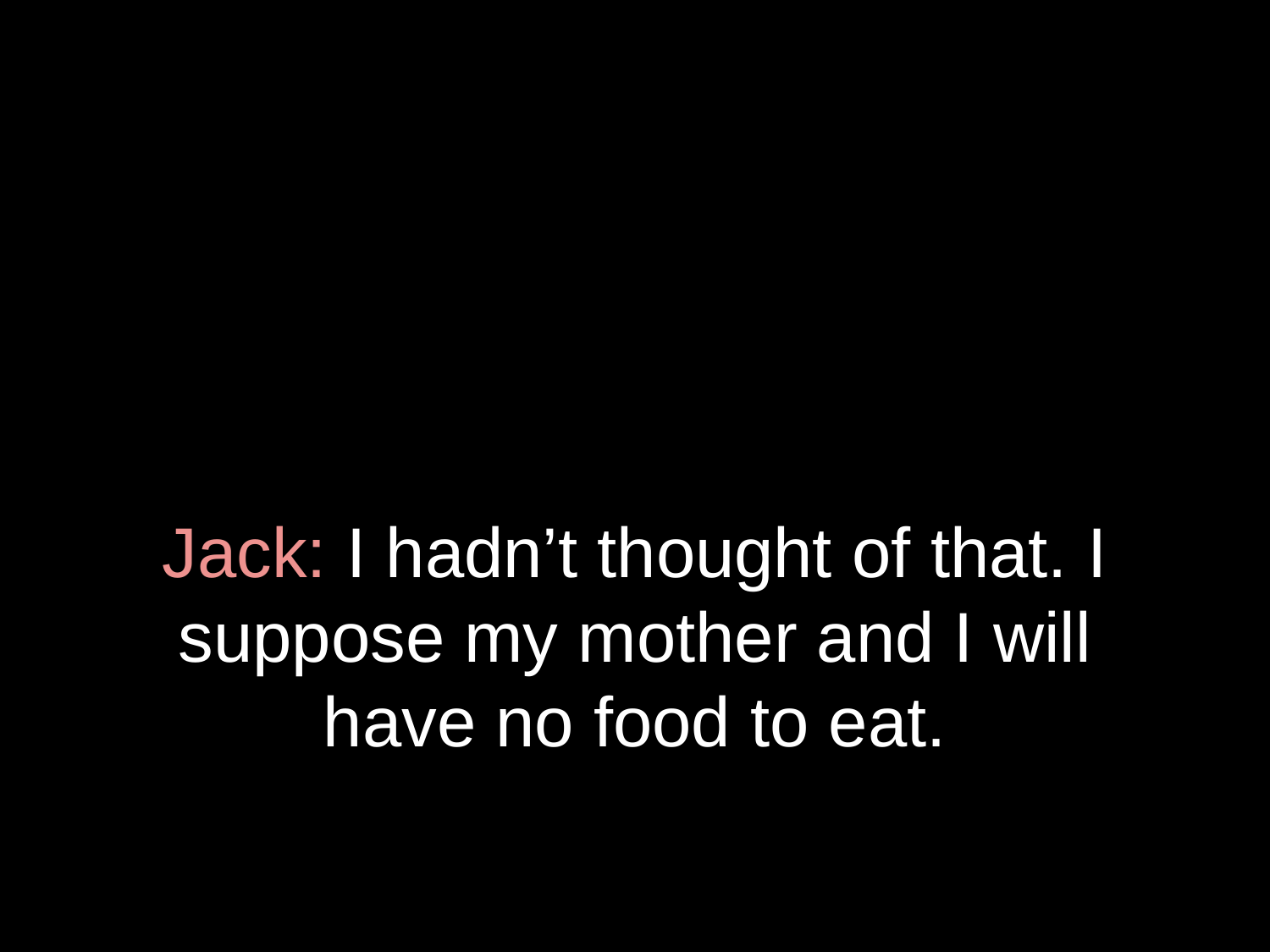

# Jack: I hadn’t thought of that. I suppose my mother and I will have no food to eat.